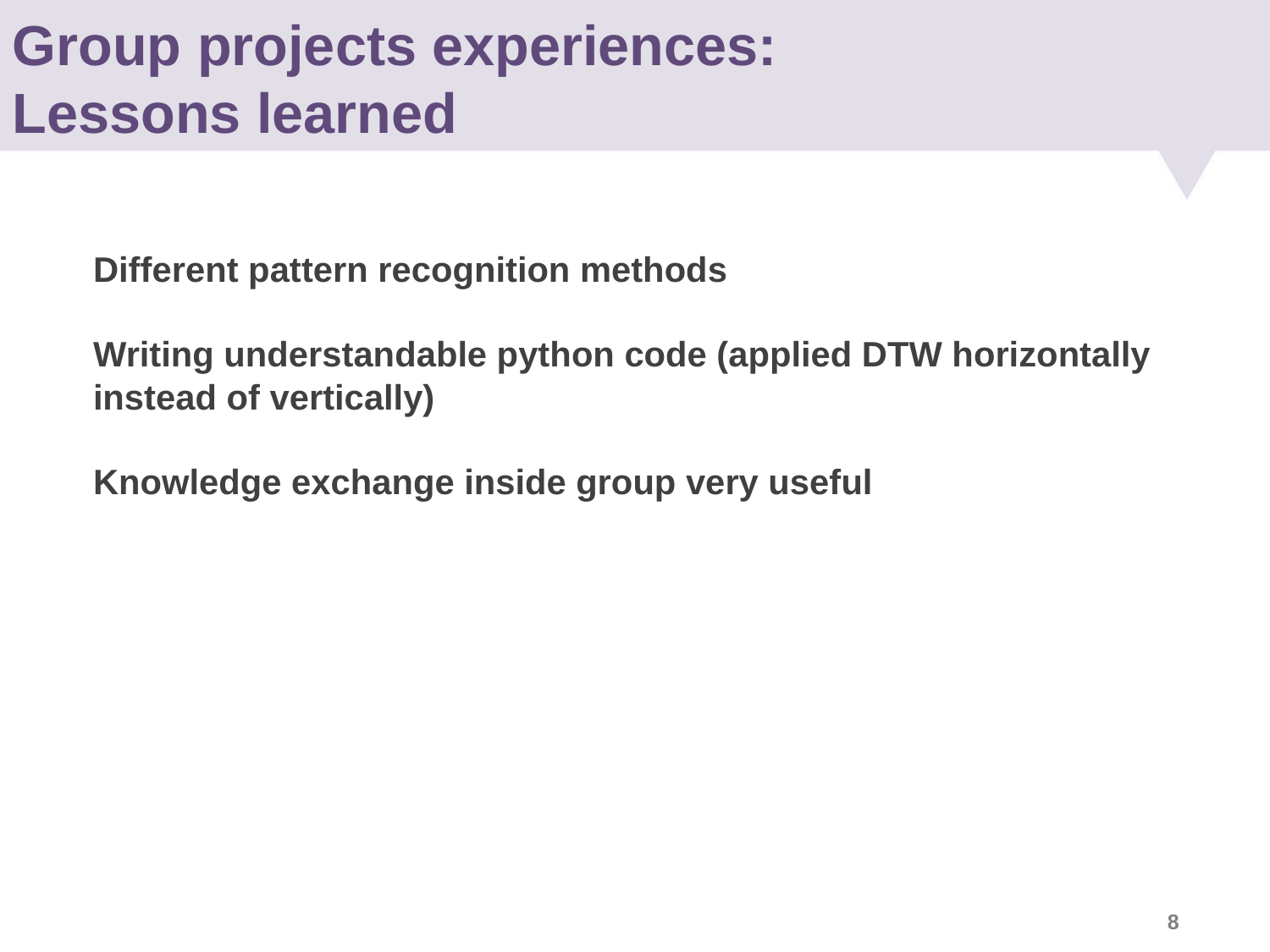

Group projects experiences:
Lessons learned
Different pattern recognition methods

Writing understandable python code (applied DTW horizontally instead of vertically)

Knowledge exchange inside group very useful